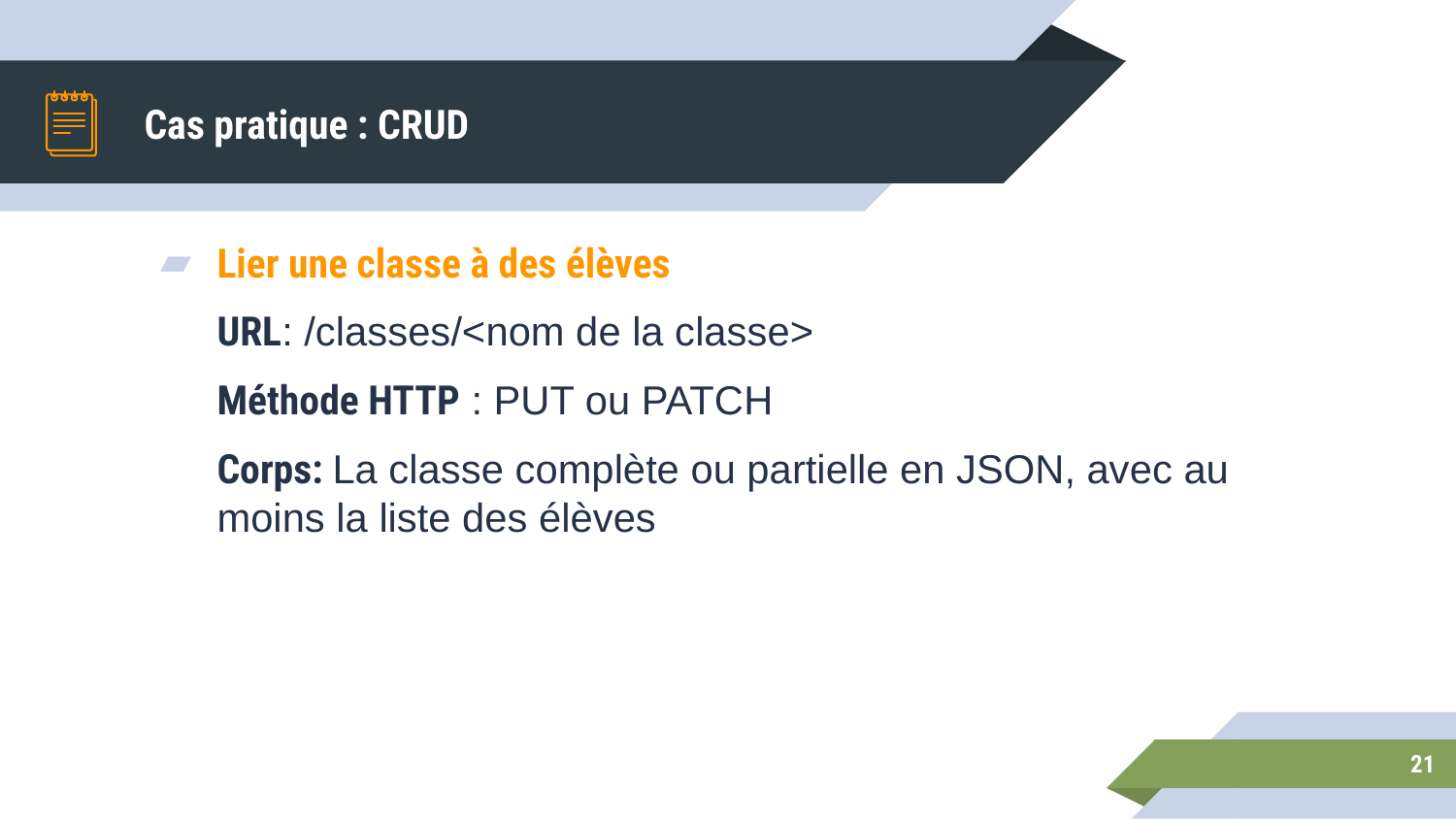

# Cas pratique : CRUD

Lier une classe à des élèves
URL: /classes/<nom de la classe>
Méthode HTTP : PUT ou PATCH
Corps: La classe complète ou partielle en JSON, avec au moins la liste des élèves

21